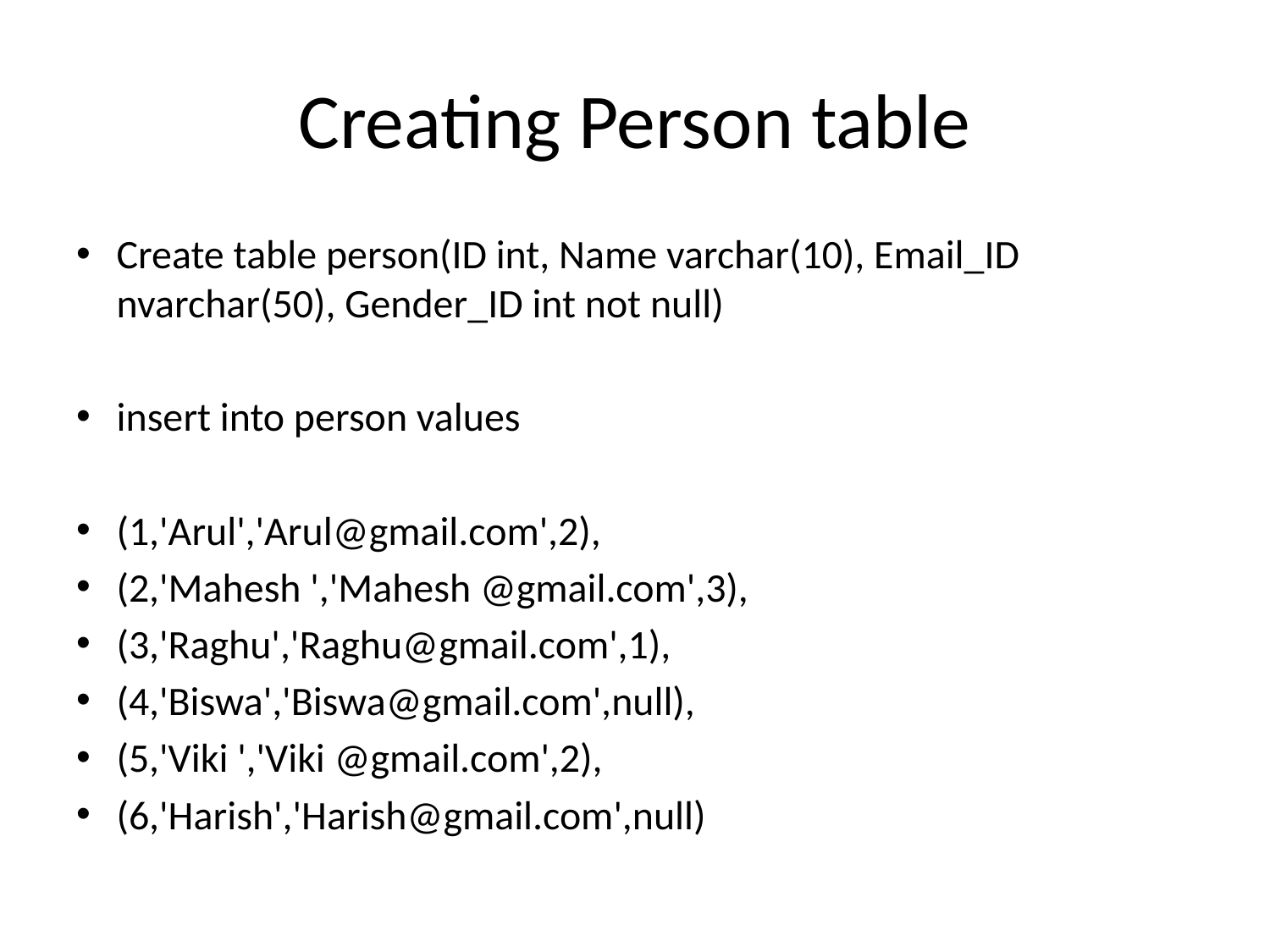

# Creating Person table
Create table person(ID int, Name varchar(10), Email_ID nvarchar(50), Gender_ID int not null)

insert into person values

(1,'Arul','Arul@gmail.com',2),
(2,'Mahesh ','Mahesh @gmail.com',3),
(3,'Raghu','Raghu@gmail.com',1),
(4,'Biswa','Biswa@gmail.com',null),
(5,'Viki ','Viki @gmail.com',2),
(6,'Harish','Harish@gmail.com',null)